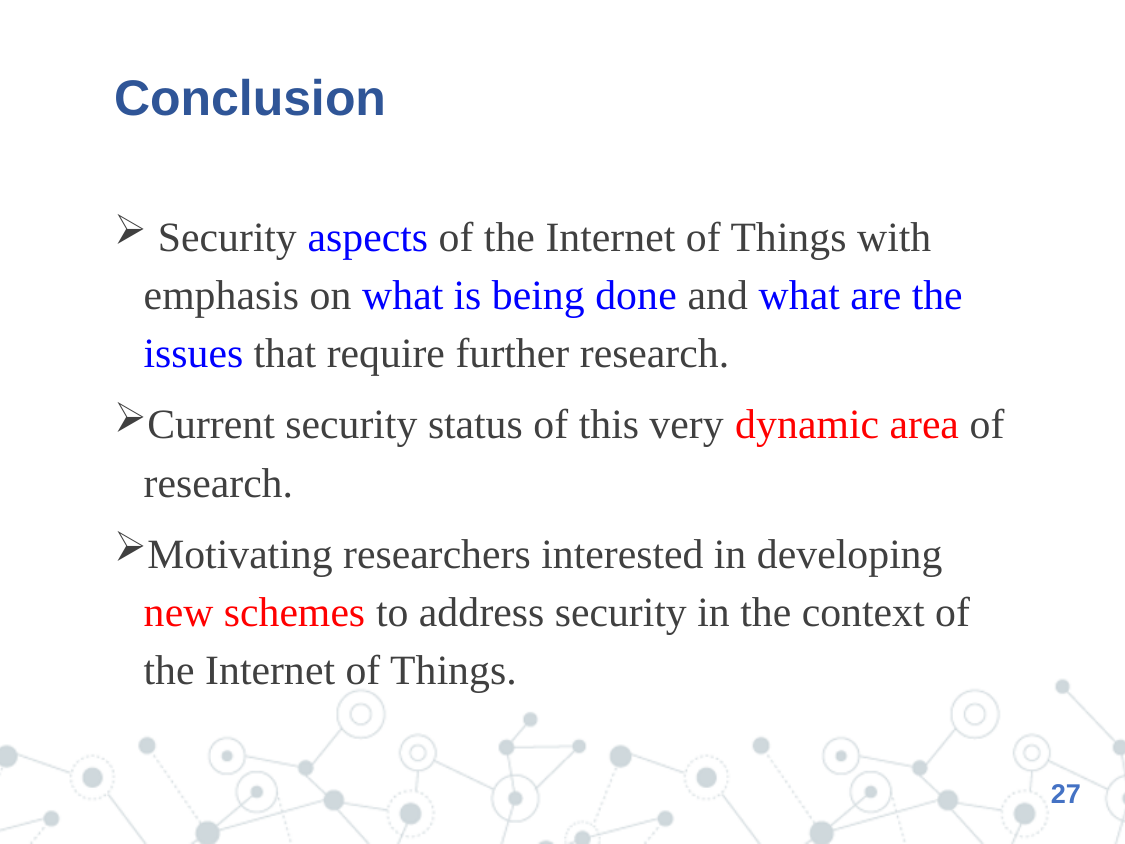

# Conclusion
 Security aspects of the Internet of Things with emphasis on what is being done and what are the issues that require further research.
Current security status of this very dynamic area of research.
Motivating researchers interested in developing new schemes to address security in the context of the Internet of Things.